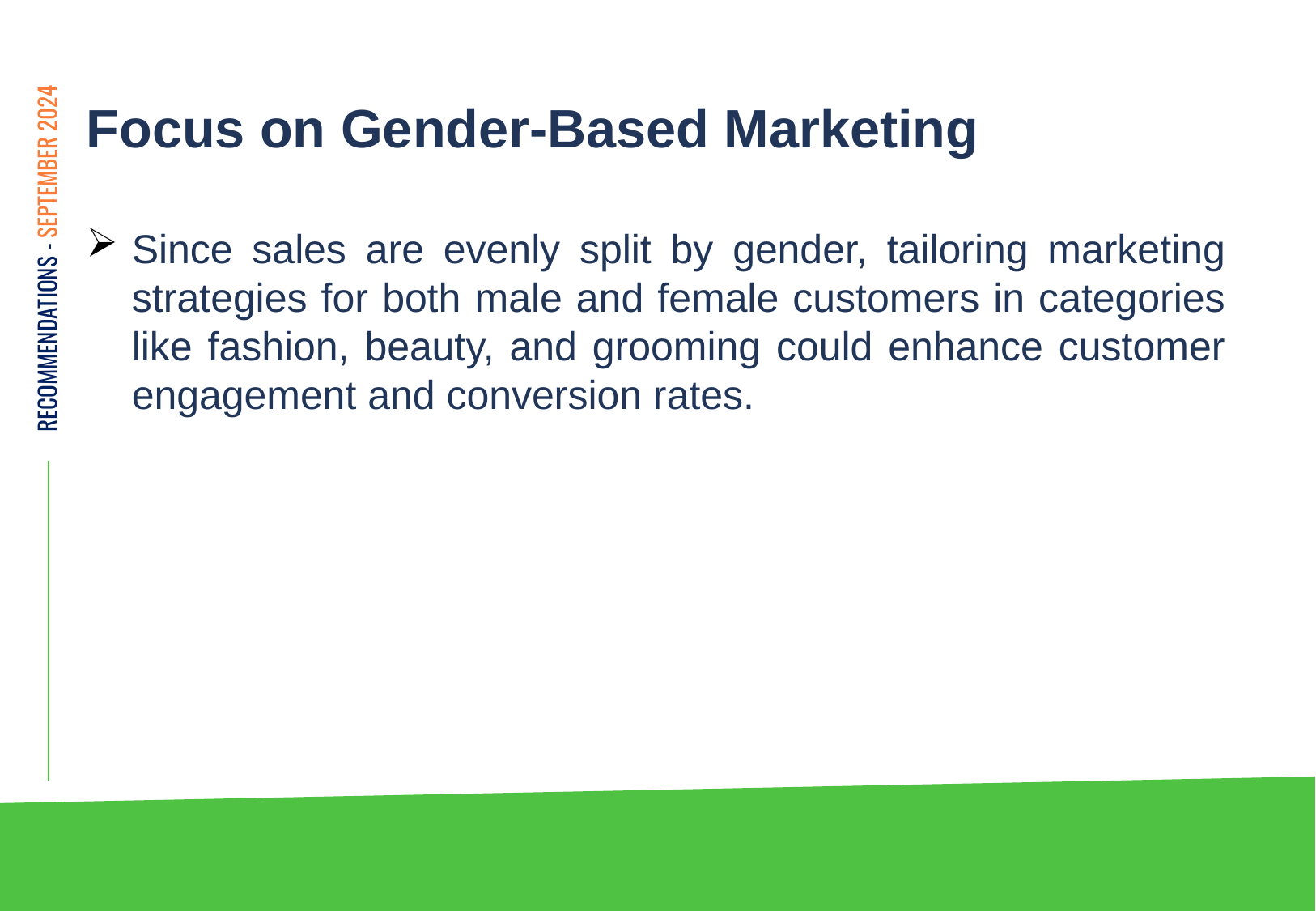

Focus on Gender-Based Marketing

Since sales are evenly split by gender, tailoring marketing strategies for both male and female customers in categories like fashion, beauty, and grooming could enhance customer engagement and conversion rates.
RECOMMENDATIONS - SEPTEMBER 2024